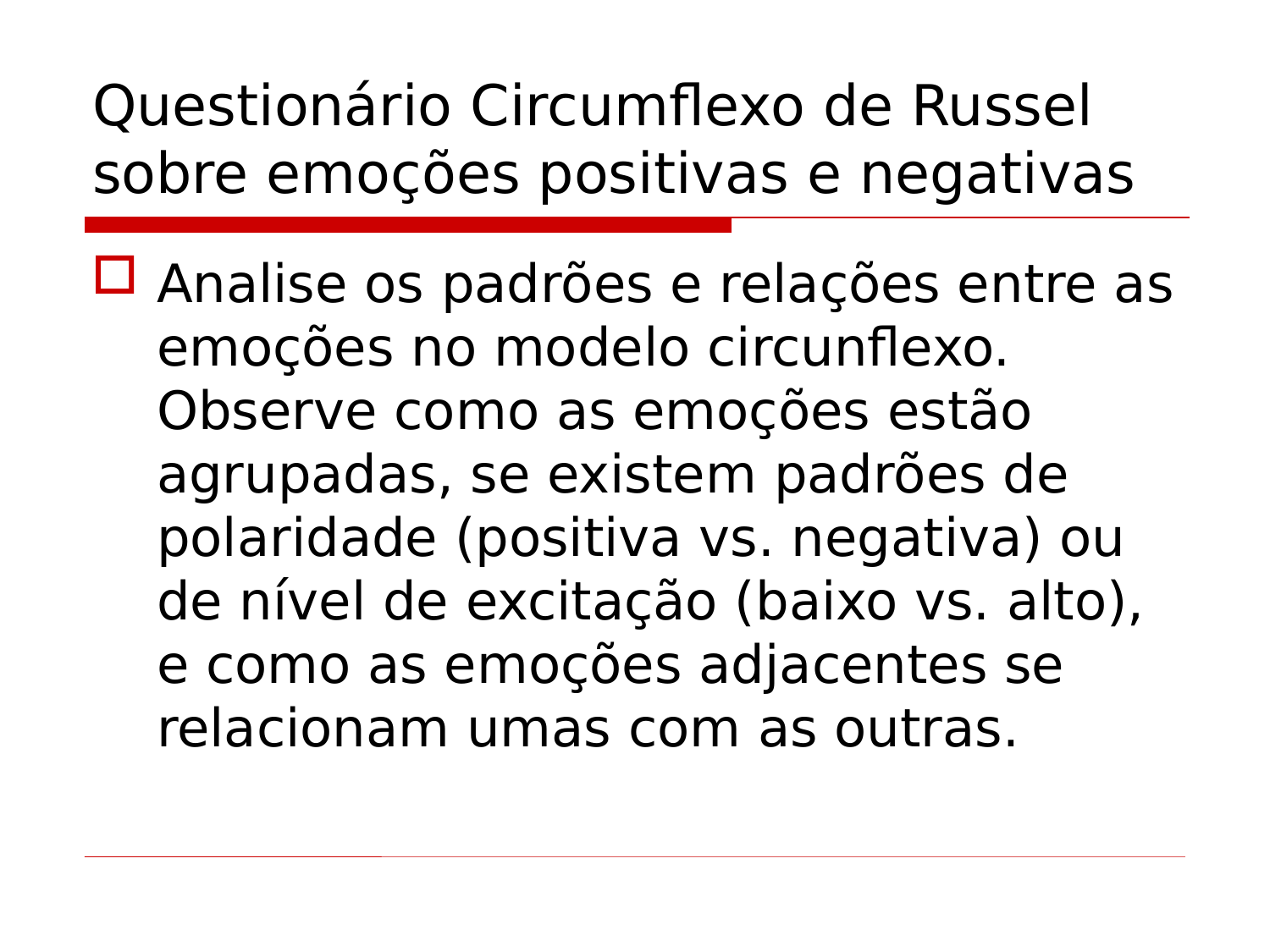

# Questionário Circumflexo de Russel sobre emoções positivas e negativas
Analise os padrões e relações entre as emoções no modelo circunflexo. Observe como as emoções estão agrupadas, se existem padrões de polaridade (positiva vs. negativa) ou de nível de excitação (baixo vs. alto), e como as emoções adjacentes se relacionam umas com as outras.